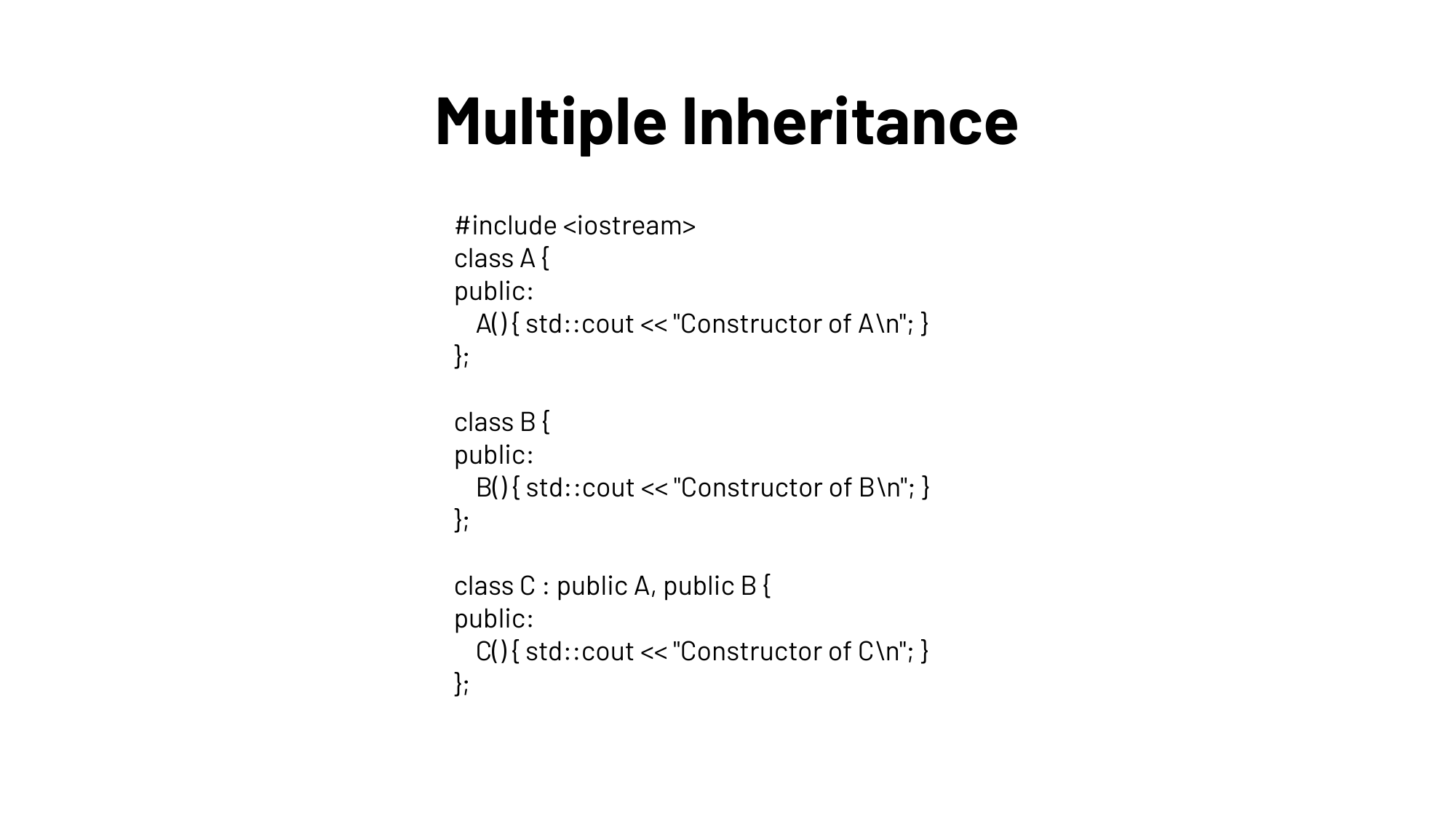

# Multiple Inheritance
#include <iostream>
class A {
public:
    A() { std::cout << "Constructor of A\n"; }
};

class B {
public:
    B() { std::cout << "Constructor of B\n"; }
};

class C : public A, public B {
public:
    C() { std::cout << "Constructor of C\n"; }
};